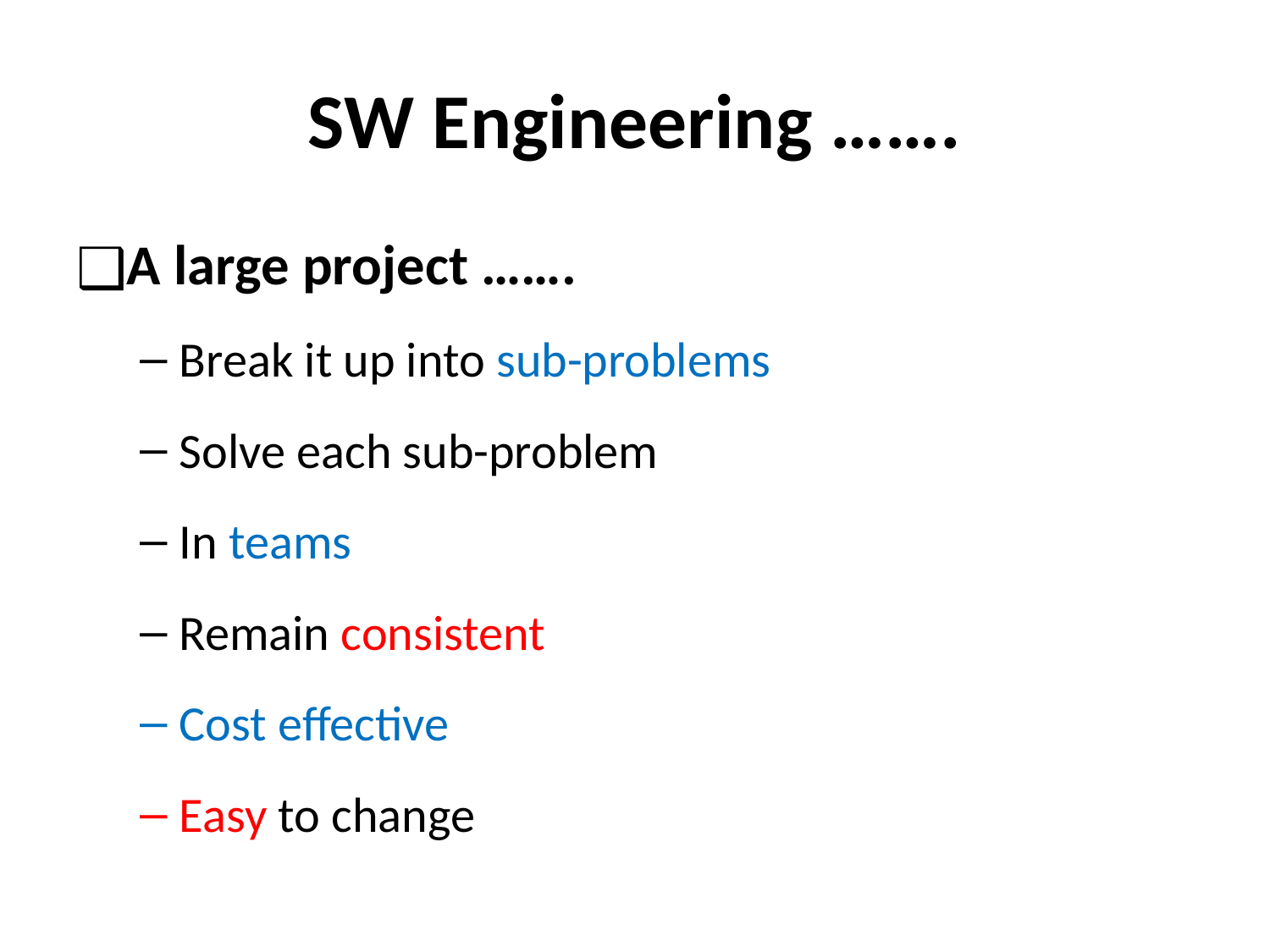

# SW Engineering …….
A large project …….
Break it up into sub-problems
Solve each sub-problem
In teams
Remain consistent
Cost effective
Easy to change